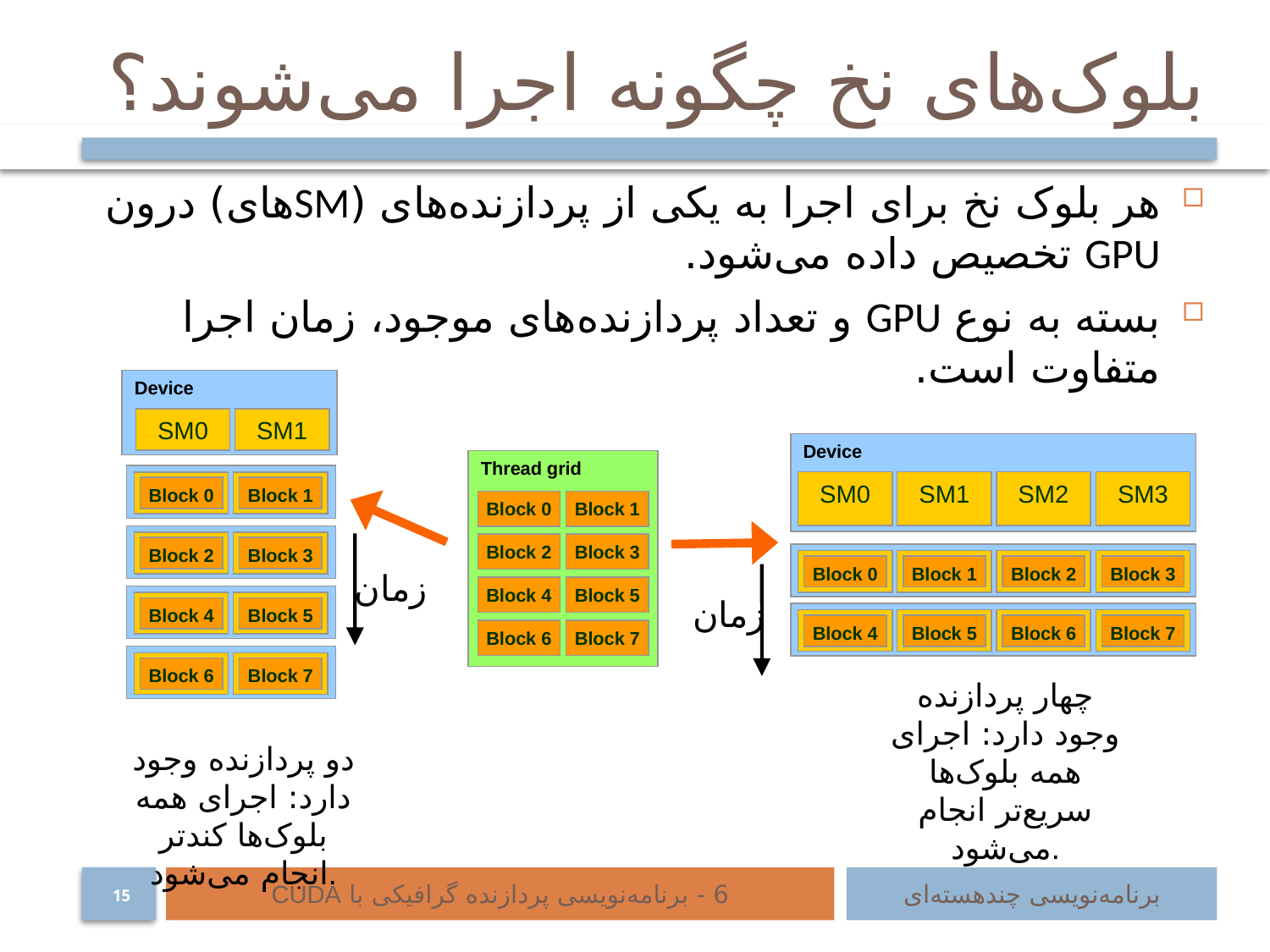

# بلوک‌های نخ چگونه اجرا می‌شوند؟
هر بلوک نخ برای اجرا به یکی از پردازنده‌های (SMهای) درون GPU تخصیص داده می‌شود.
بسته به نوع GPU و تعداد پردازنده‌های موجود، زمان اجرا متفاوت است.
Device
SM0
SM1
Device
SM0
SM1
SM2
SM3
Thread grid
Block 0
Block 1
Block 2
Block 3
Block 4
Block 5
Block 6
Block 7

Block 0

Block 1

Block 2

Block 3

Block 4

Block 5

Block 6

Block 7

Block 0

Block 1

Block 2

Block 3
زمان

زمان

Block 4

Block 5

Block 6

Block 7
چهار پردازنده وجود دارد: اجرای همه بلوک‌ها سریع‌تر انجام می‌شود.
دو پردازنده وجود دارد: اجرای همه بلوک‌ها کندتر انجام می‌شود.
6 - برنامه‌نویسی پردازنده گرافیکی با CUDA
برنامه‌نویسی چند‌هسته‌ای
15